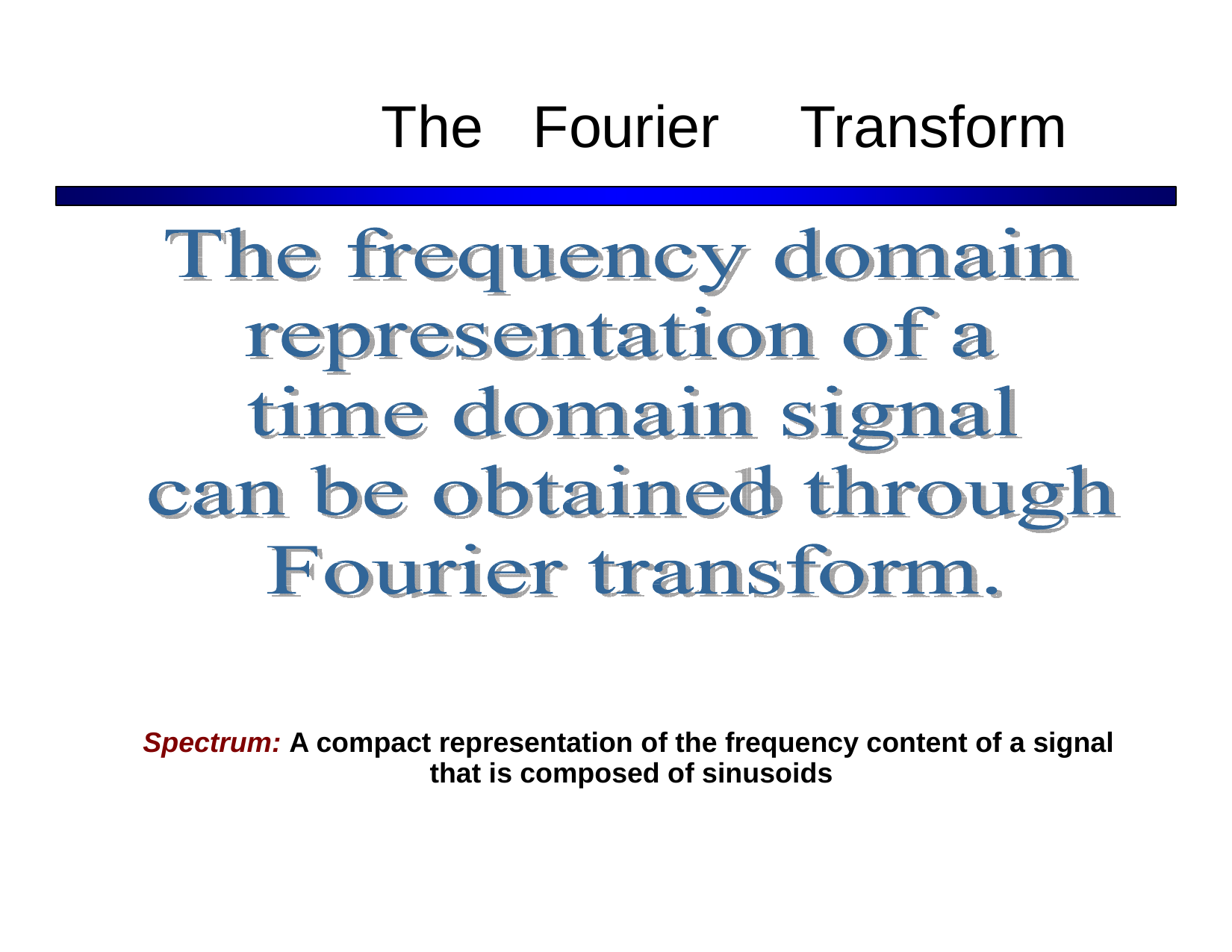

The
Fourier
Transform

Spectrum: A compact representation of the frequency content of a signal
that is composed of sinusoids